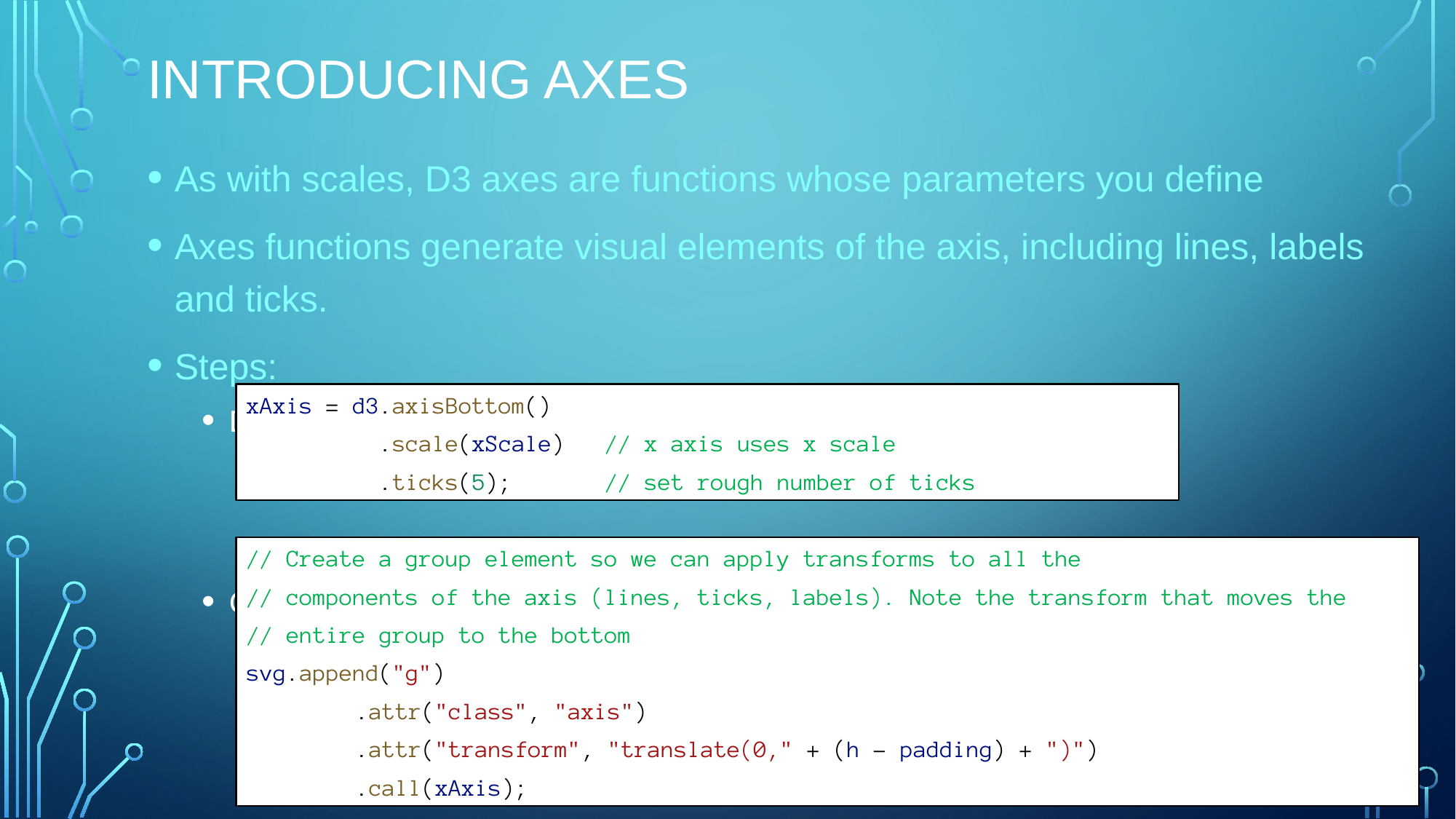

# Introducing Axes
As with scales, D3 axes are functions whose parameters you define
Axes functions generate visual elements of the axis, including lines, labels and ticks.
Steps:
Define the axis

Create

xAxis = d3.axisBottom()
          .scale(xScale)   // x axis uses x scale
          .ticks(5);       // set rough number of ticks
// Create a group element so we can apply transforms to all the
// components of the axis (lines, ticks, labels). Note the transform that moves the
// entire group to the bottom
svg.append("g")
	.attr("class", "axis")
	.attr("transform", "translate(0," + (h - padding) + ")")
	.call(xAxis);